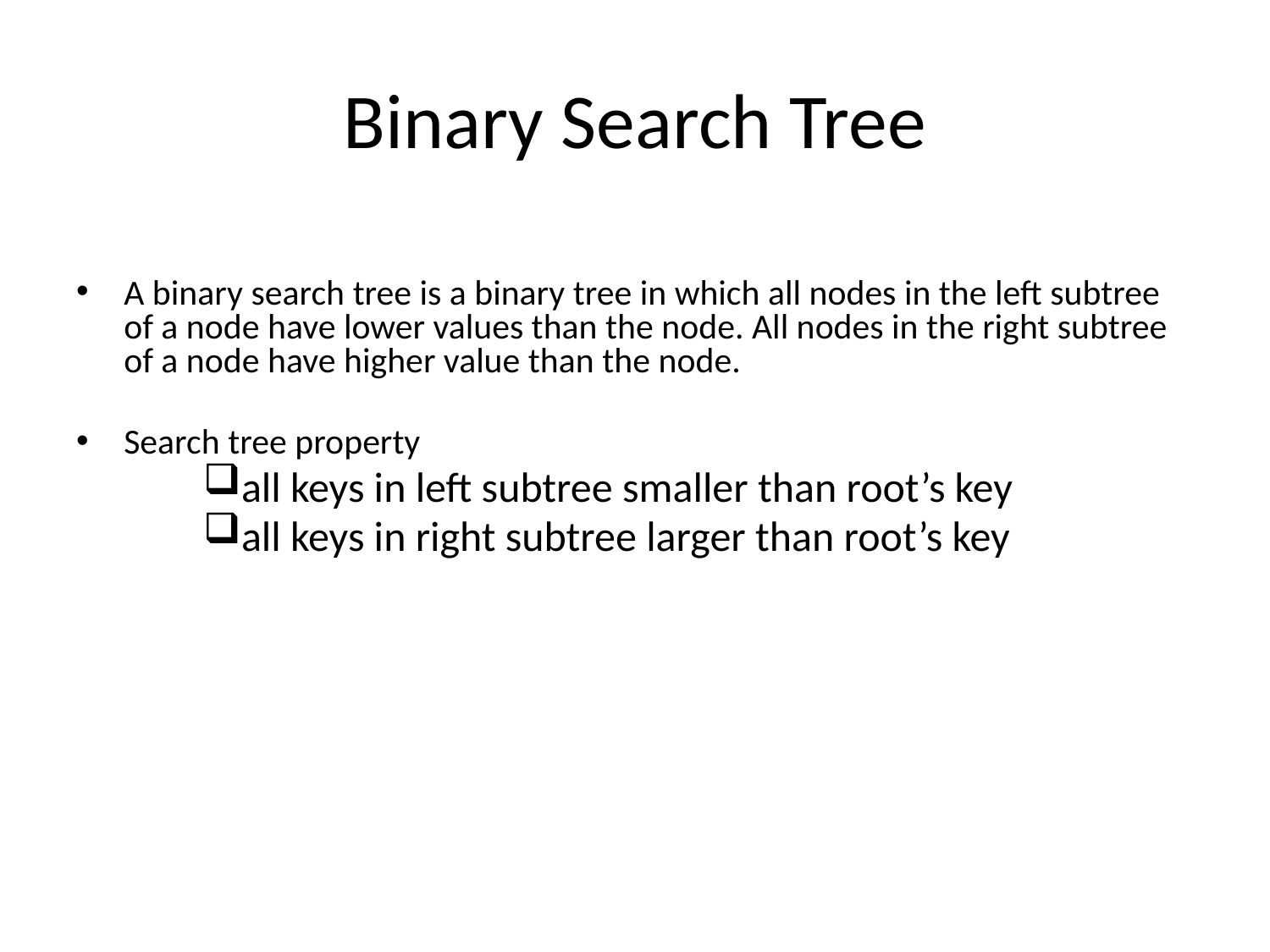

# Binary Search Tree

A binary search tree is a binary tree in which all nodes in the left subtree of a node have lower values than the node. All nodes in the right subtree of a node have higher value than the node.

Search tree property
all keys in left subtree smaller than root’s key
all keys in right subtree larger than root’s key